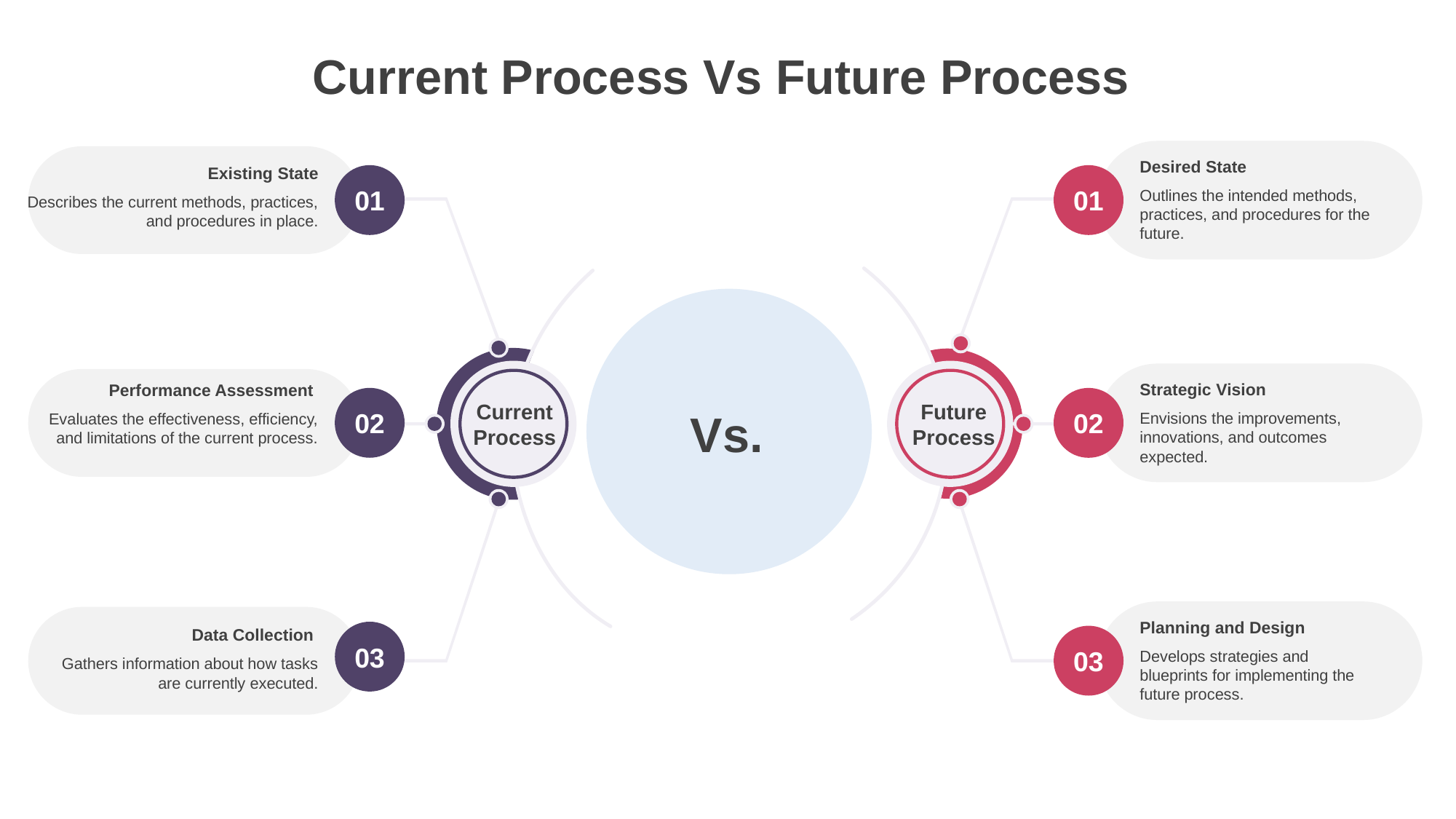

Current Process Vs Future Process

01
01

02
02

03
03
Desired State
Outlines the intended methods, practices, and procedures for the future.
Existing State
Describes the current methods, practices, and procedures in place.
Strategic Vision
Envisions the improvements, innovations, and outcomes expected.
Performance Assessment
Evaluates the effectiveness, efficiency, and limitations of the current process.
Current Process
Future Process
Vs.
Planning and Design
Develops strategies and blueprints for implementing the future process.
Data Collection
Gathers information about how tasks are currently executed.